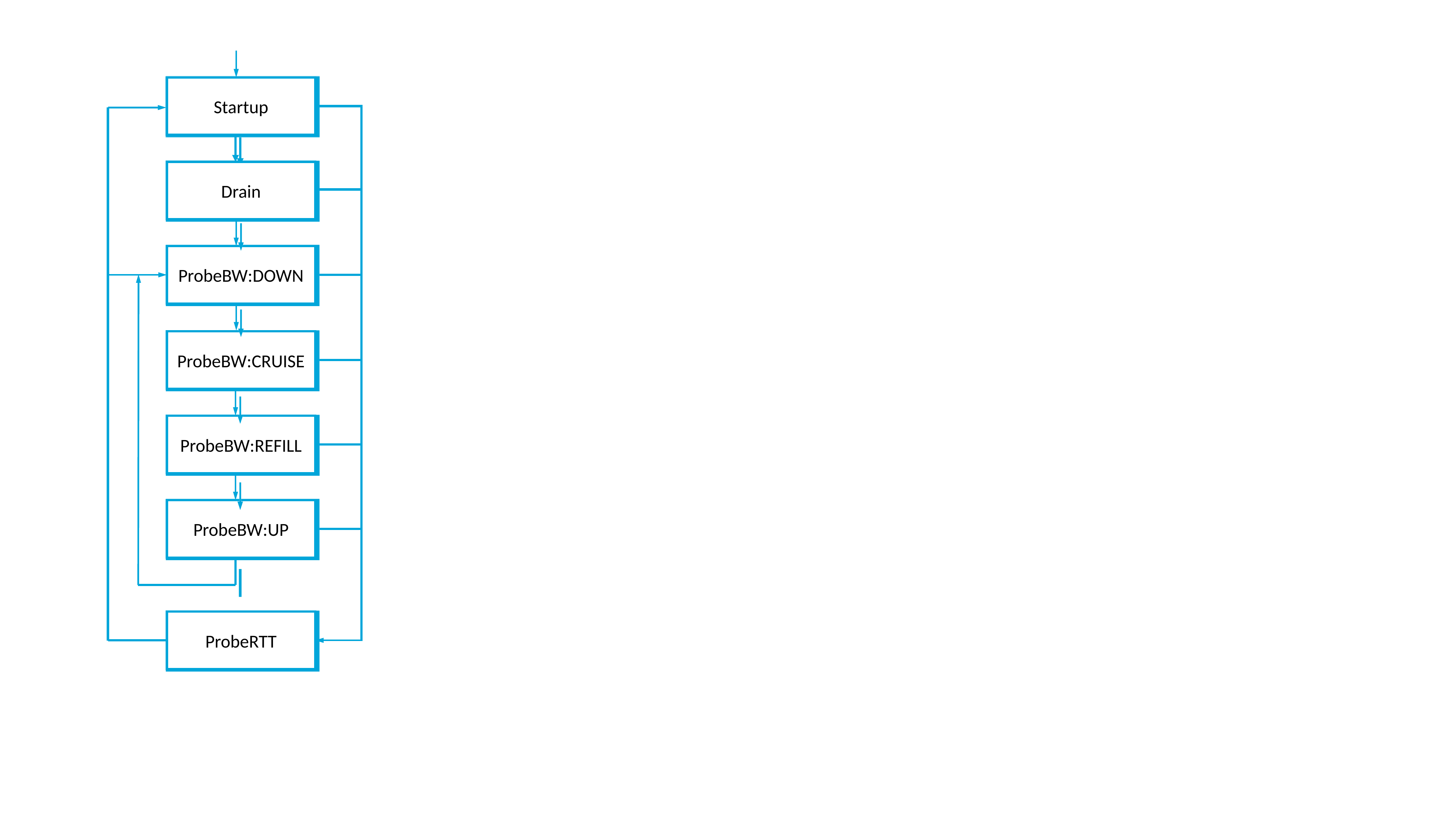

Startup
Drain
ProbeBW:DOWN
ProbeBW:CRUISE
ProbeBW:REFILL
ProbeBW:UP
ProbeRTT